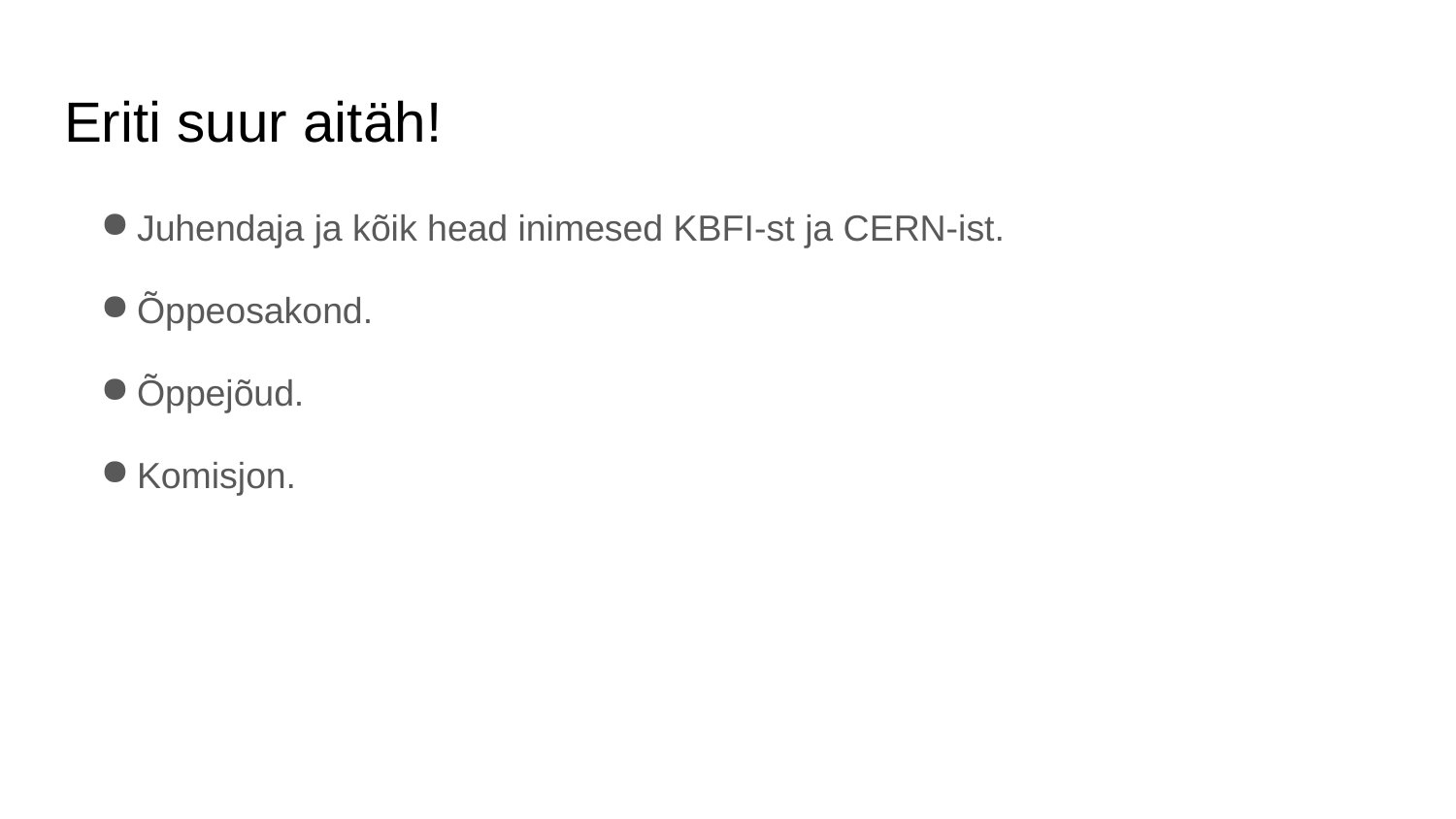

# Eriti suur aitäh!
Juhendaja ja kõik head inimesed KBFI-st ja CERN-ist.
Õppeosakond.
Õppejõud.
Komisjon.